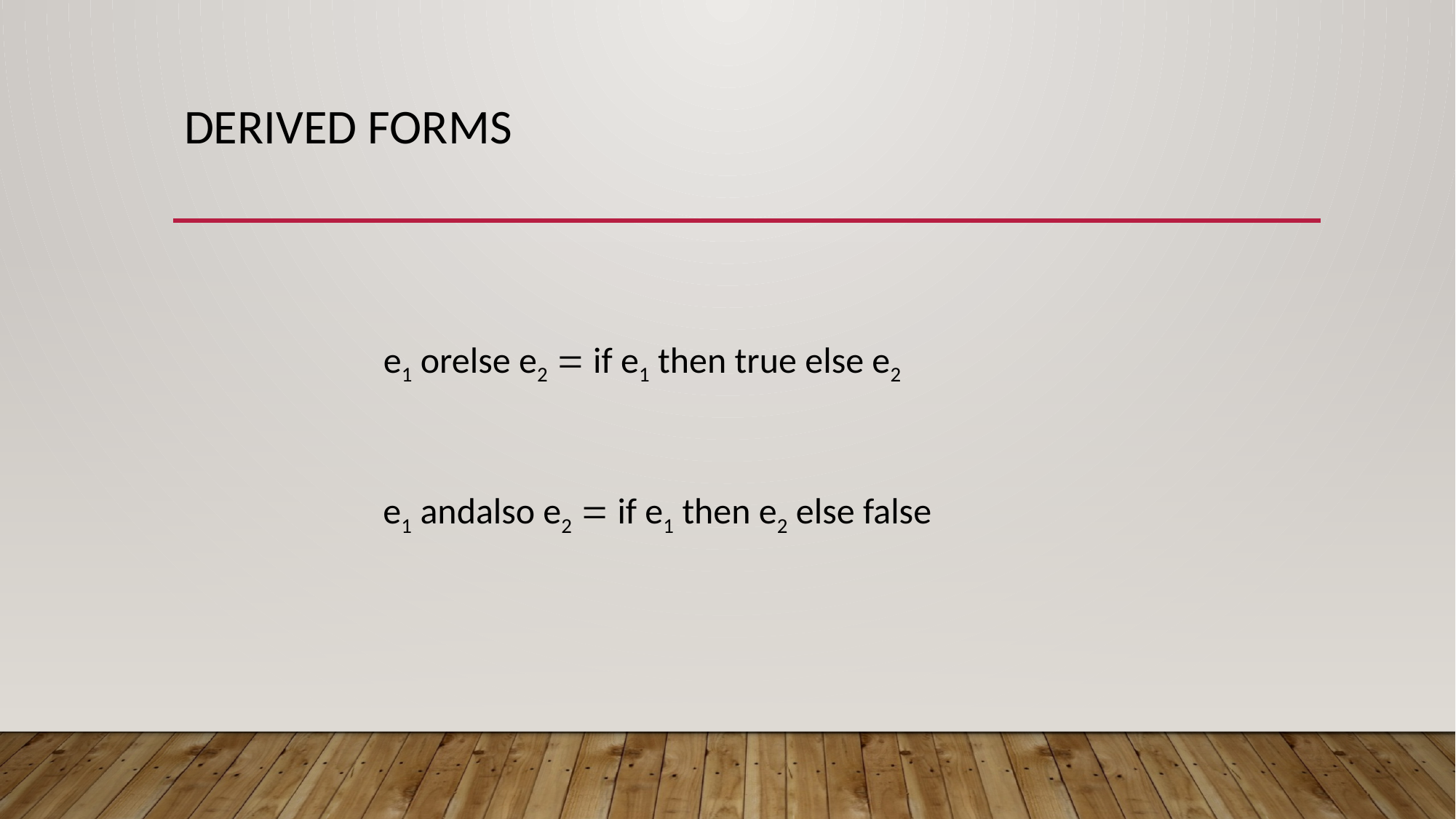

# Derived forms
e1 orelse e2 = if e1 then true else e2
e1 andalso e2 = if e1 then e2 else false